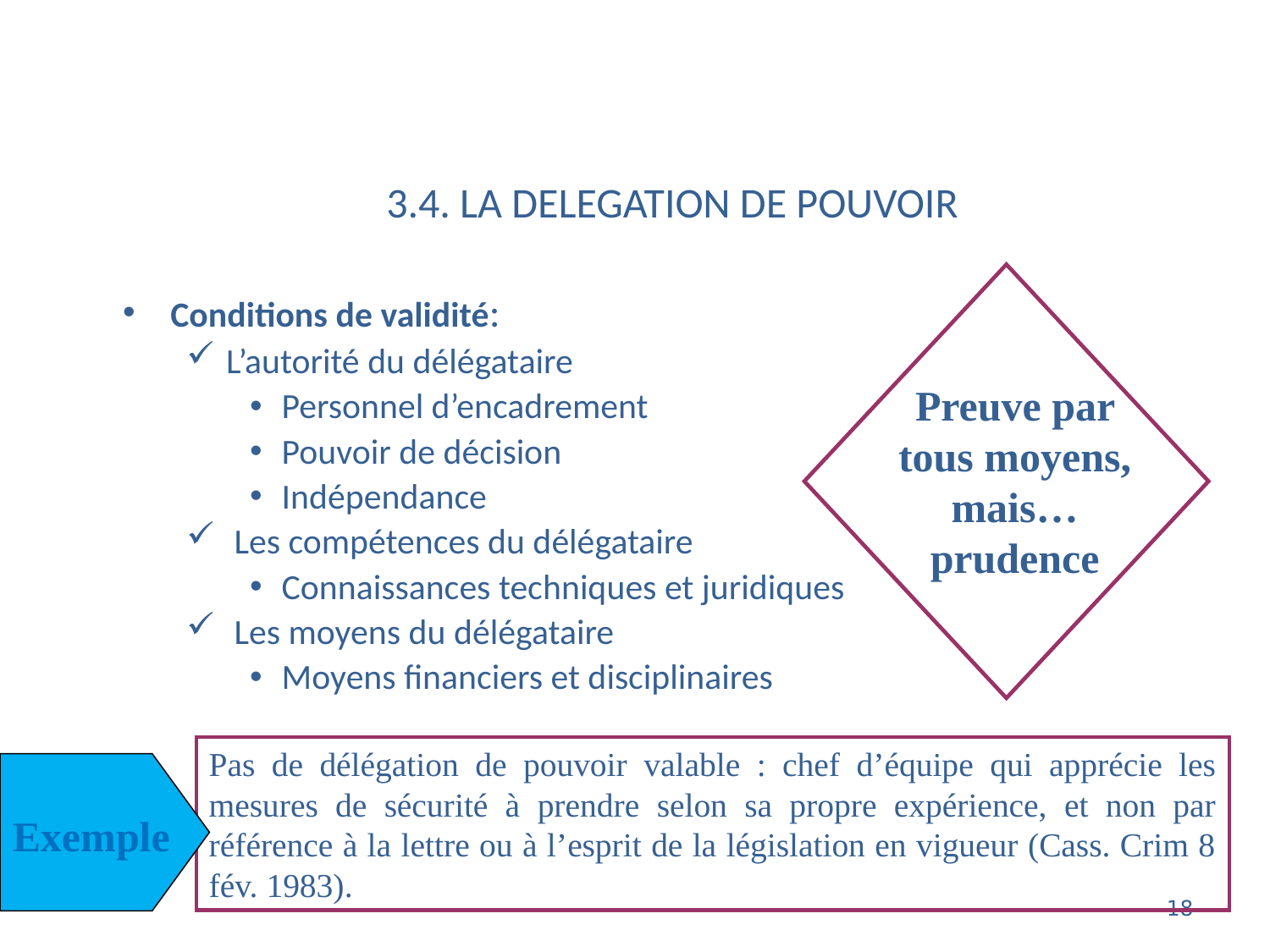

# 3.4. LA DELEGATION DE POUVOIR

Preuve par tous moyens, mais… prudence
Conditions de validité:
L’autorité du délégataire
Personnel d’encadrement
Pouvoir de décision
Indépendance
 Les compétences du délégataire
Connaissances techniques et juridiques
 Les moyens du délégataire
Moyens financiers et disciplinaires
Pas de délégation de pouvoir valable : chef d’équipe qui apprécie les mesures de sécurité à prendre selon sa propre expérience, et non par référence à la lettre ou à l’esprit de la législation en vigueur (Cass. Crim 8 fév. 1983).

Exemple
18